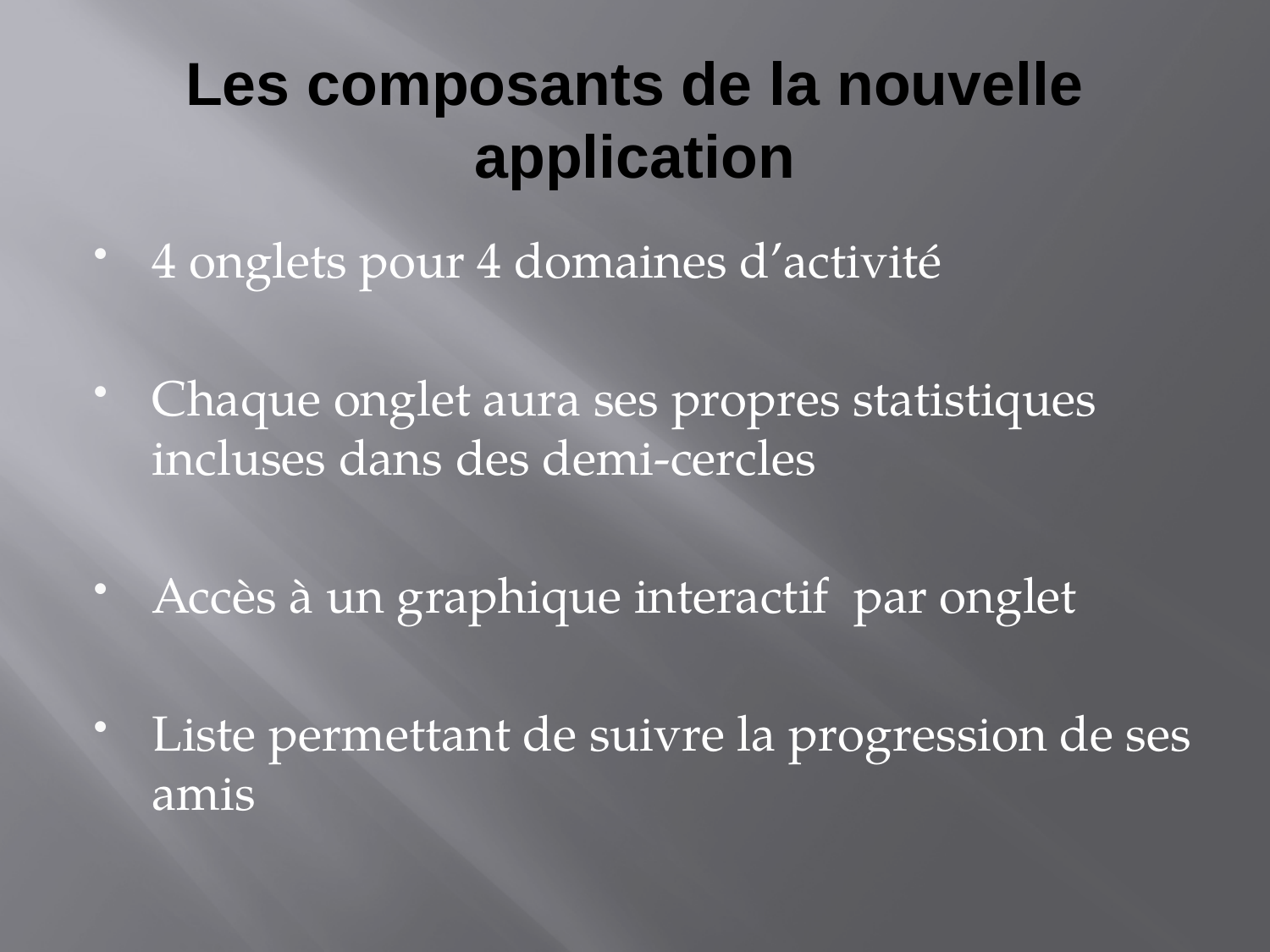

# Les composants de la nouvelle application
4 onglets pour 4 domaines d’activité

Chaque onglet aura ses propres statistiques incluses dans des demi-cercles

Accès à un graphique interactif  par onglet

Liste permettant de suivre la progression de ses amis